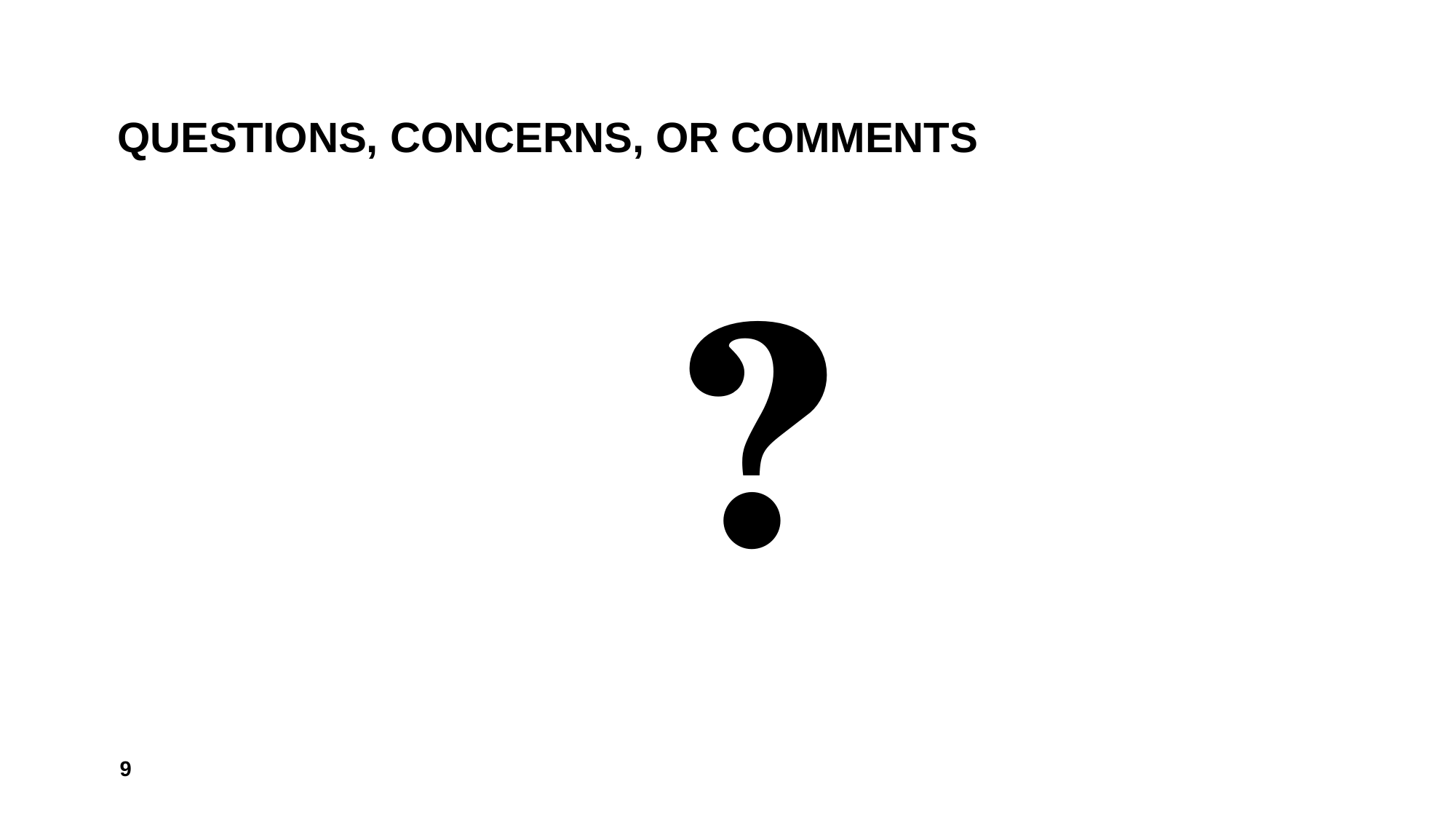

# Questions, Concerns, Or Comments
?
9